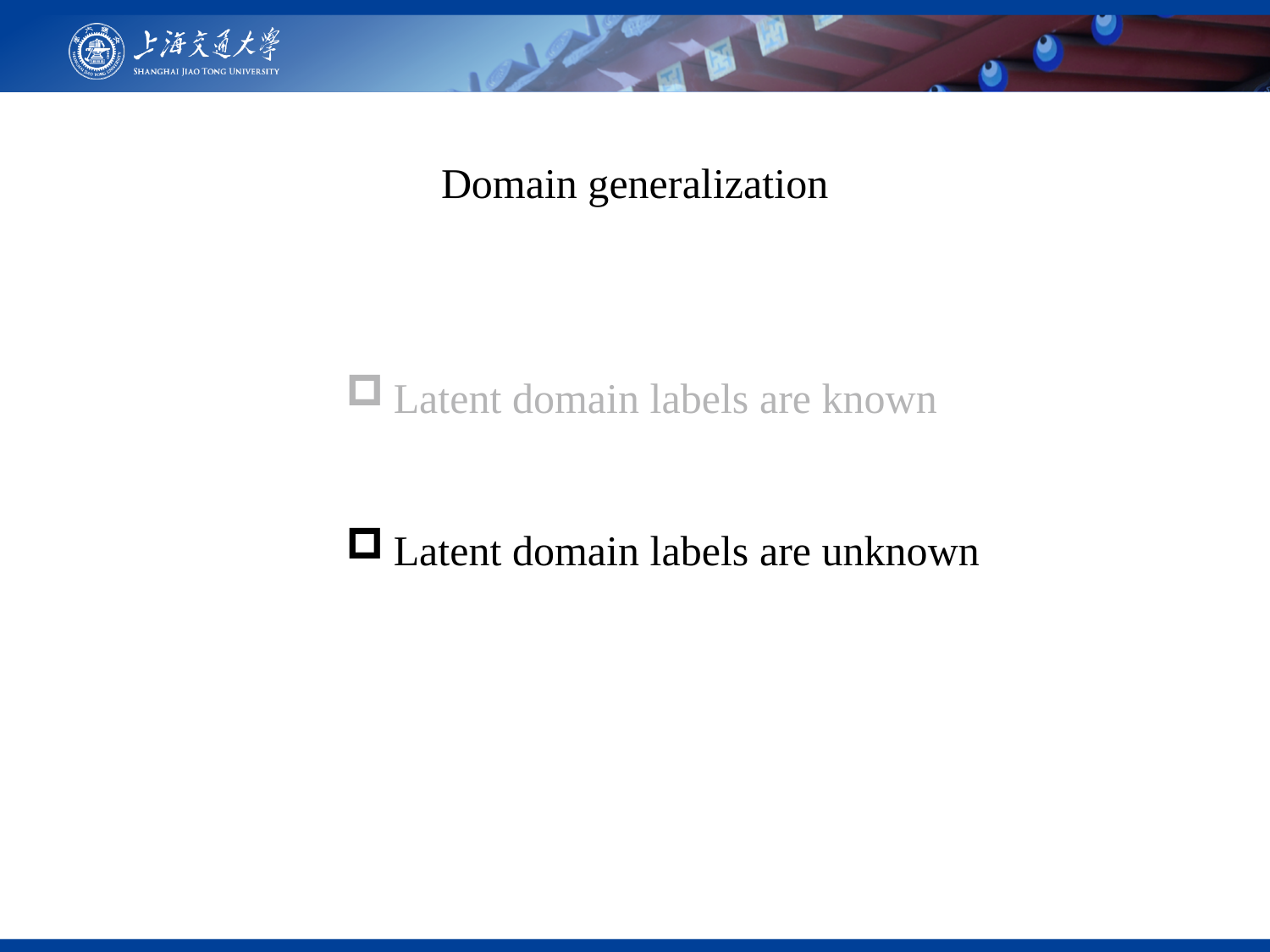

Domain generalization
Latent domain labels are known

Latent domain labels are unknown